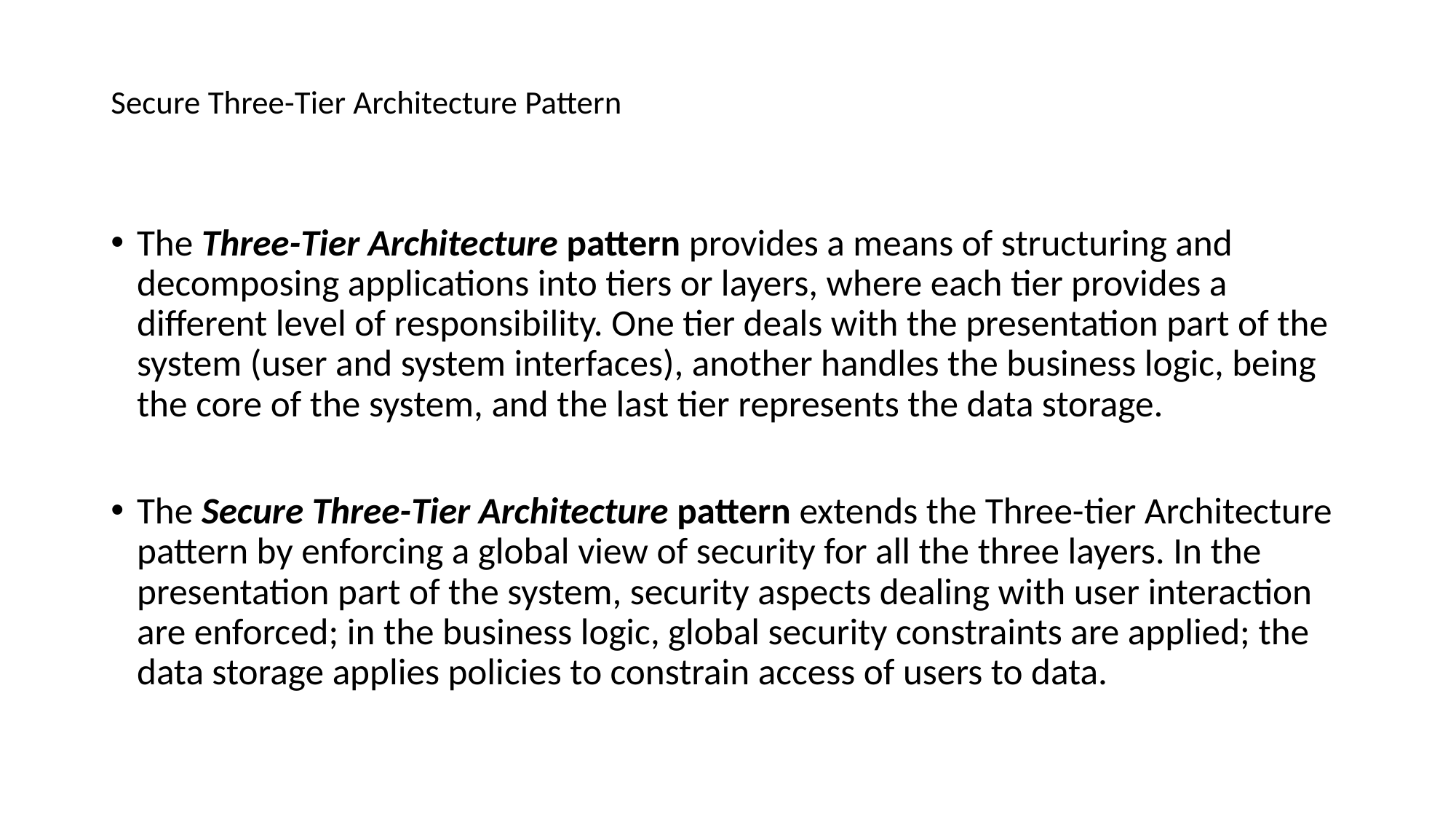

# Secure Three-Tier Architecture Pattern
The Three-Tier Architecture pattern provides a means of structuring and decomposing applications into tiers or layers, where each tier provides a different level of responsibility. One tier deals with the presentation part of the system (user and system interfaces), another handles the business logic, being the core of the system, and the last tier represents the data storage.

The Secure Three-Tier Architecture pattern extends the Three-tier Architecture pattern by enforcing a global view of security for all the three layers. In the presentation part of the system, security aspects dealing with user interaction are enforced; in the business logic, global security constraints are applied; the data storage applies policies to constrain access of users to data.